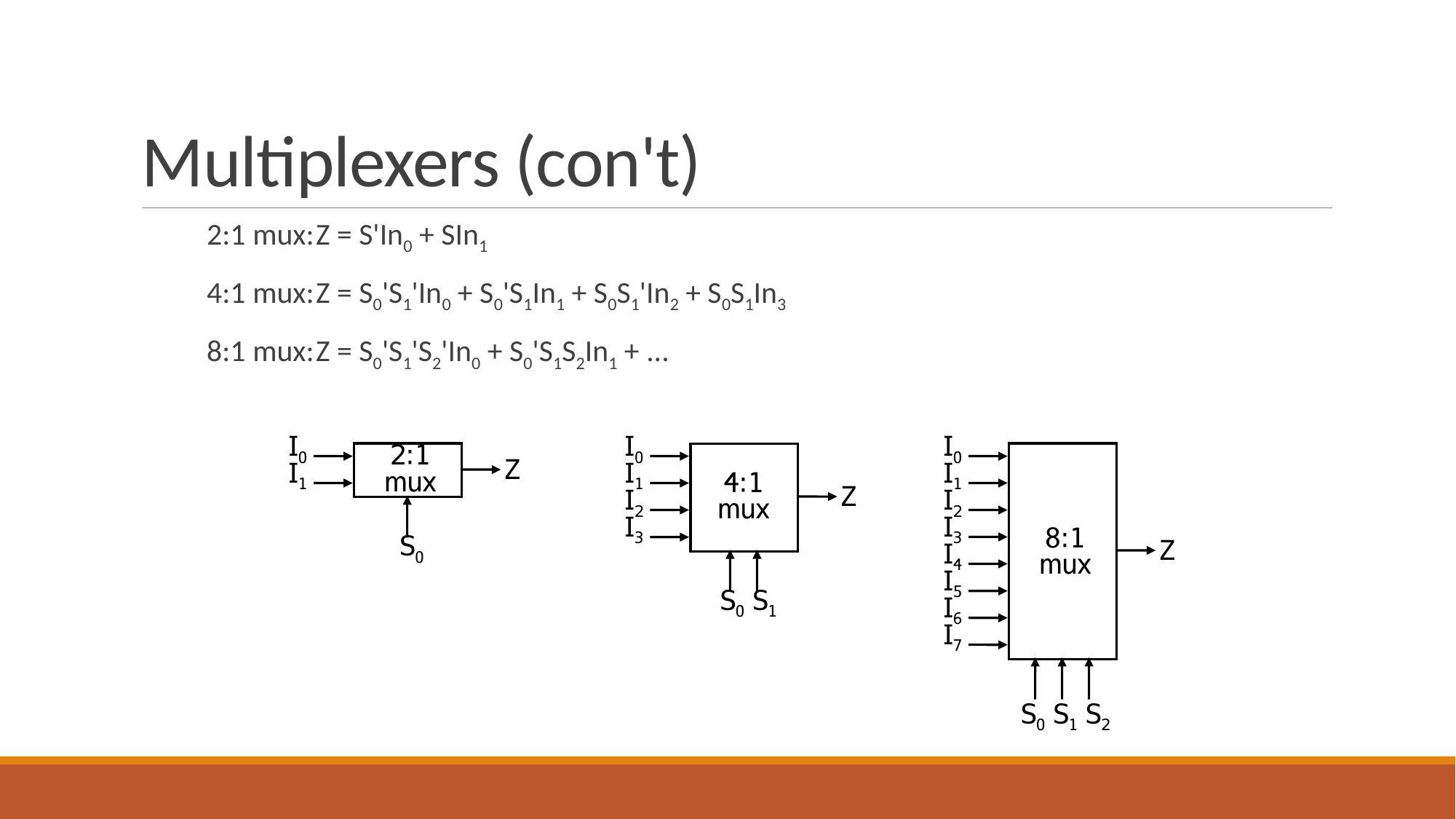

# Multiplexers (con't)
2:1 mux:	Z = S'In0 + SIn1
4:1 mux:	Z = S0'S1'In0 + S0'S1In1 + S0S1'In2 + S0S1In3
8:1 mux:	Z = S0'S1'S2'In0 + S0'S1S2In1 + ...
I0
I1
I0
I1
I2
I3
I0
I1
I2
I3
I4
I5
I6
I7
2:1
mux
Z
4:1
mux

Z

8:1
mux

Z
S0

S0 S1

S0 S1 S2